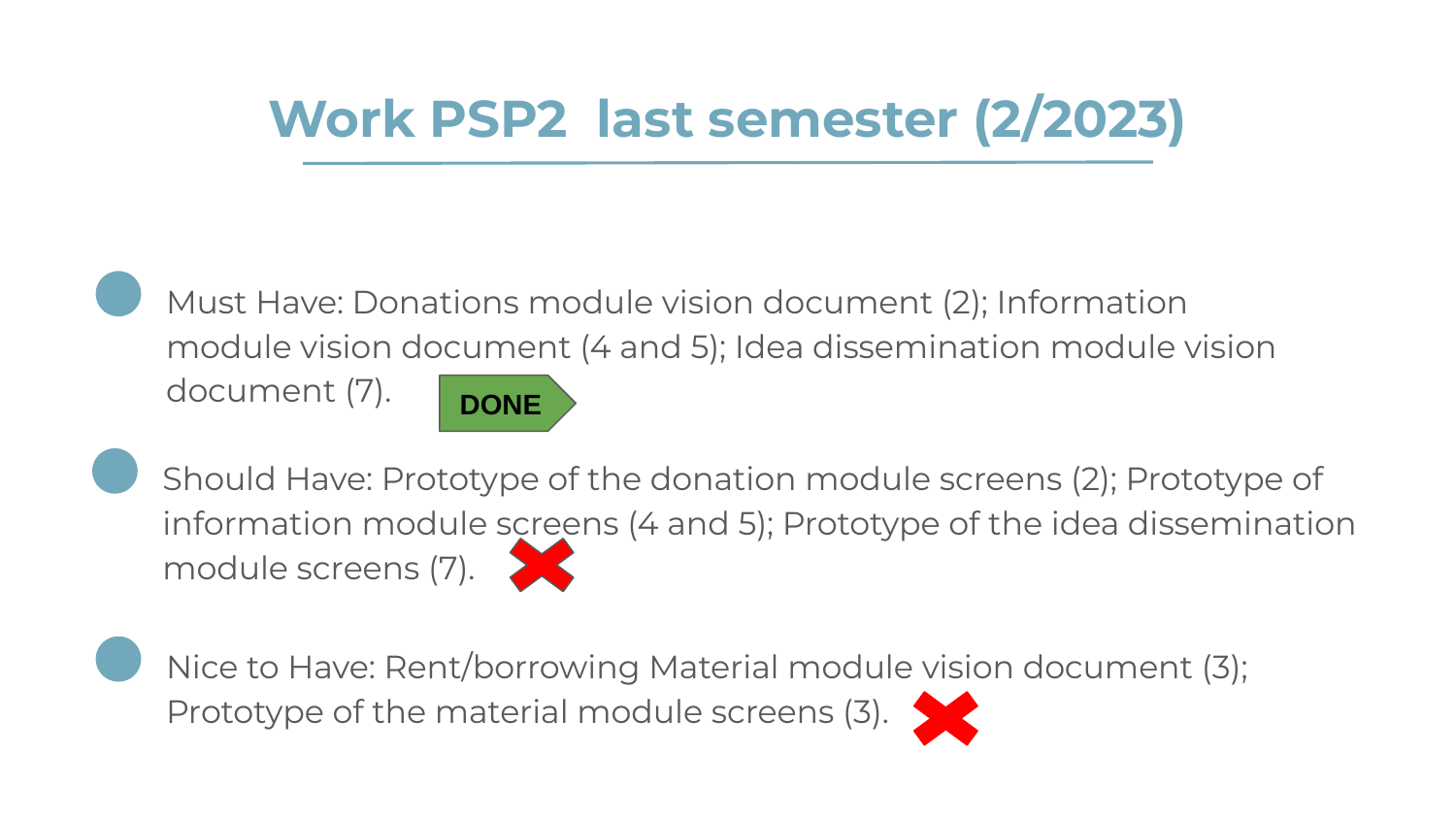

# Work PSP2  last semester (2/2023)

Must Have: Donations module vision document (2); Information module vision document (4 and 5); Idea dissemination module vision document (7).

DONE
Should Have: Prototype of the donation module screens (2); Prototype of information module screens (4 and 5); Prototype of the idea dissemination module screens (7).

Nice to Have: Rent/borrowing Material module vision document (3); Prototype of the material module screens (3).